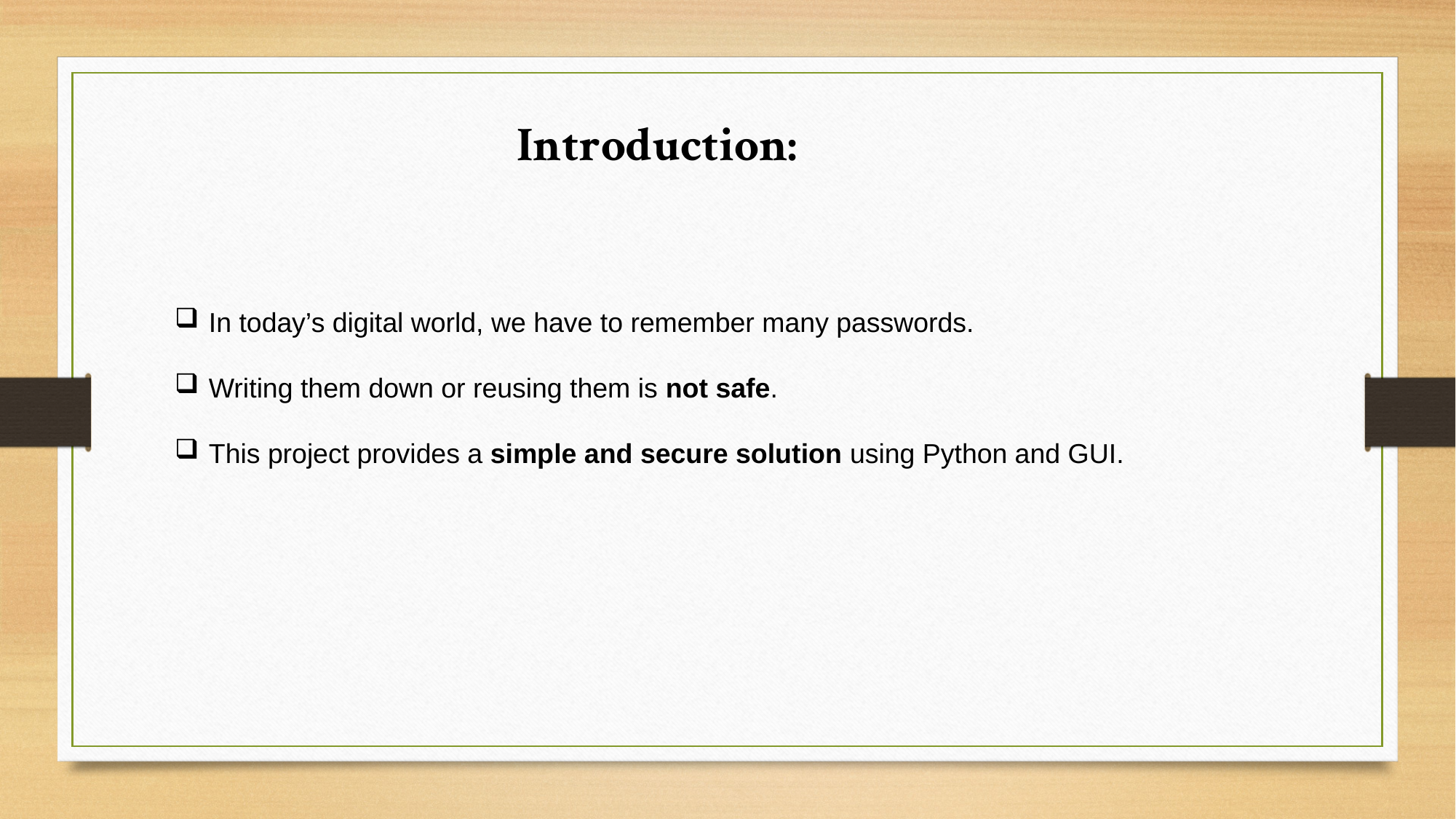

Introduction:
In today’s digital world, we have to remember many passwords.

Writing them down or reusing them is not safe.

This project provides a simple and secure solution using Python and GUI.